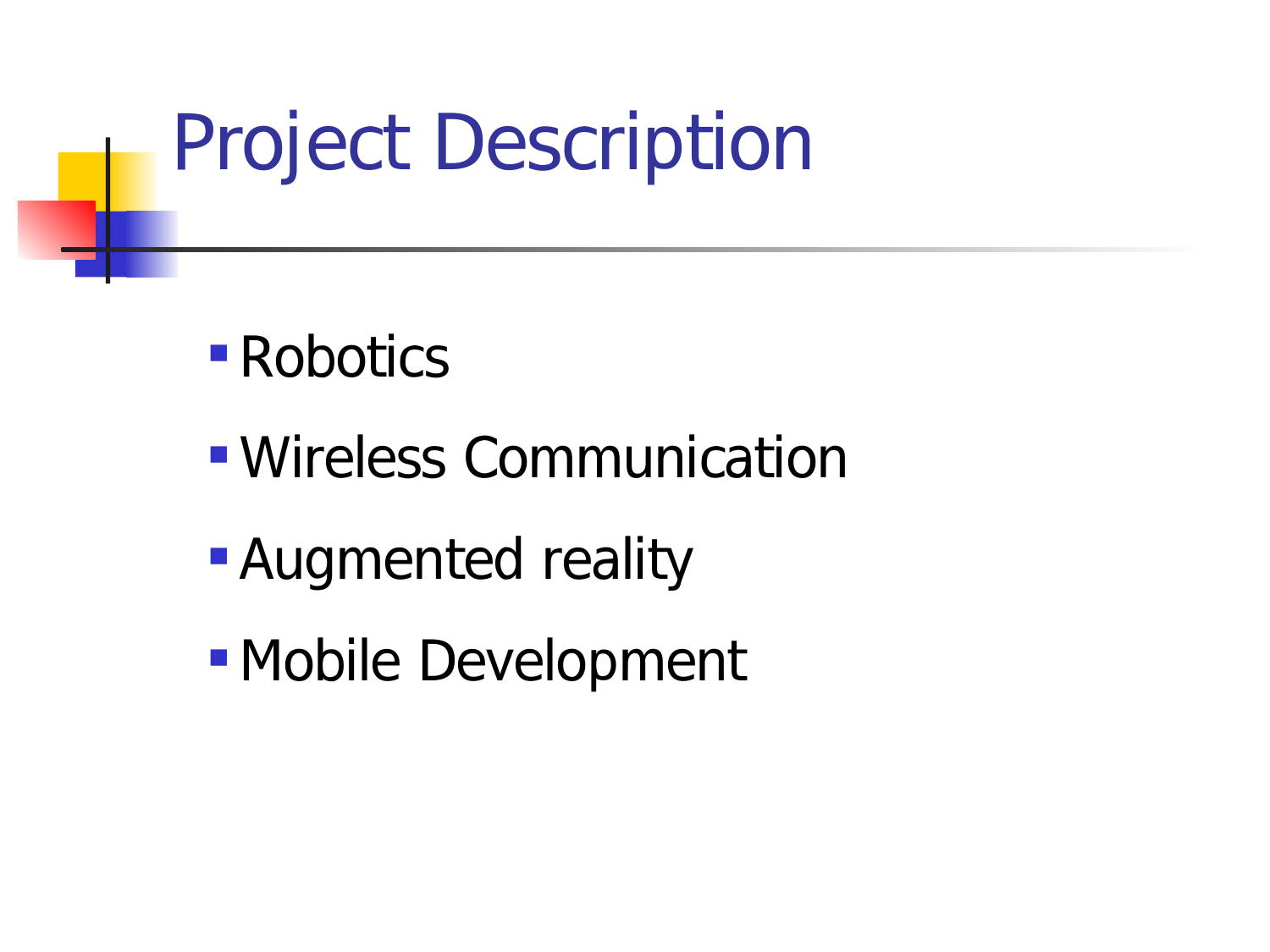

# Project Description
Robotics
Wireless Communication
Augmented reality
Mobile Development